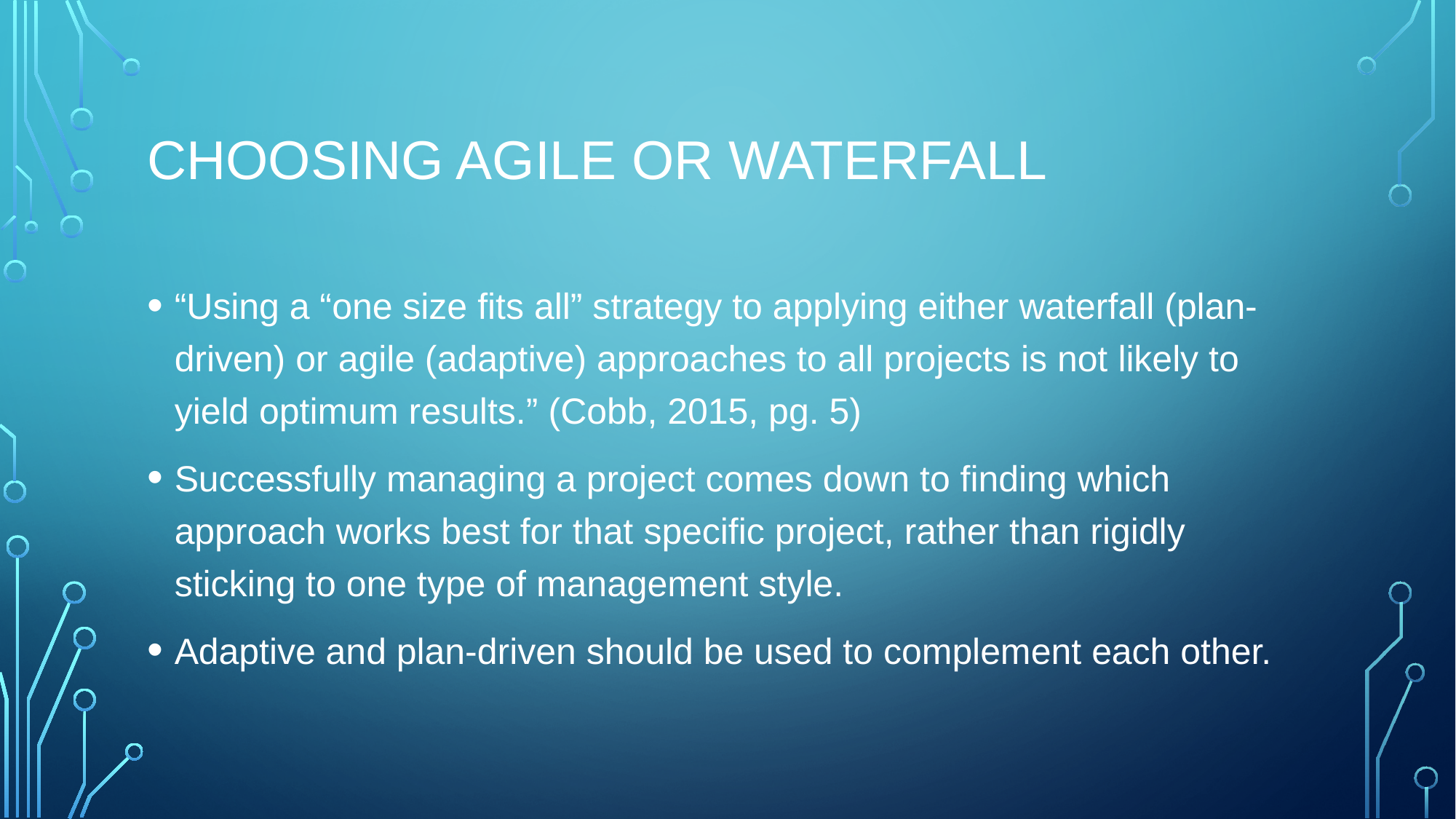

# Choosing agile or Waterfall
“Using a “one size fits all” strategy to applying either waterfall (plan-driven) or agile (adaptive) approaches to all projects is not likely to yield optimum results.” (Cobb, 2015, pg. 5)
Successfully managing a project comes down to finding which approach works best for that specific project, rather than rigidly sticking to one type of management style.
Adaptive and plan-driven should be used to complement each other.